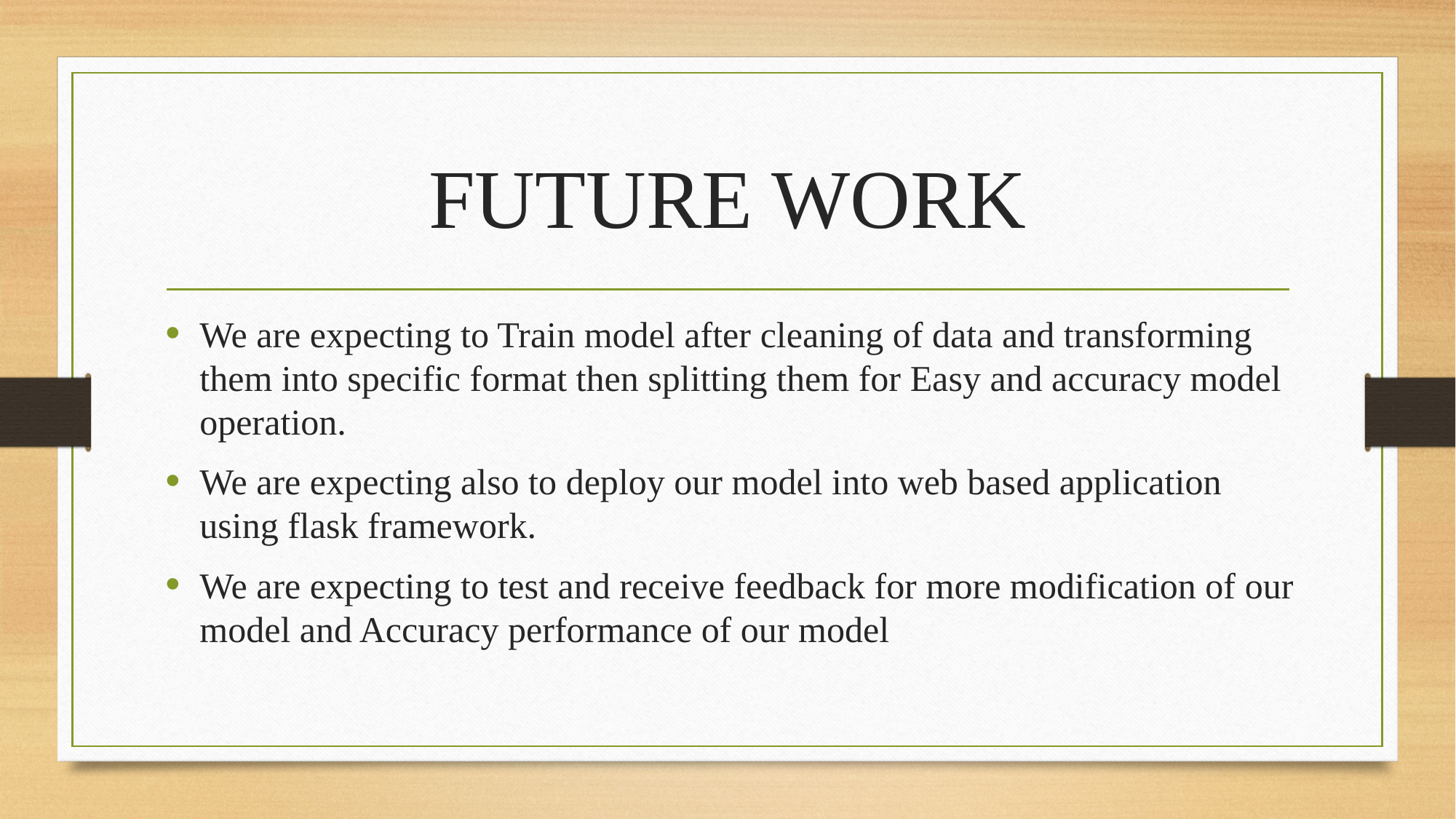

# FUTURE WORK
We are expecting to Train model after cleaning of data and transforming them into specific format then splitting them for Easy and accuracy model operation.
We are expecting also to deploy our model into web based application using flask framework.
We are expecting to test and receive feedback for more modification of our model and Accuracy performance of our model